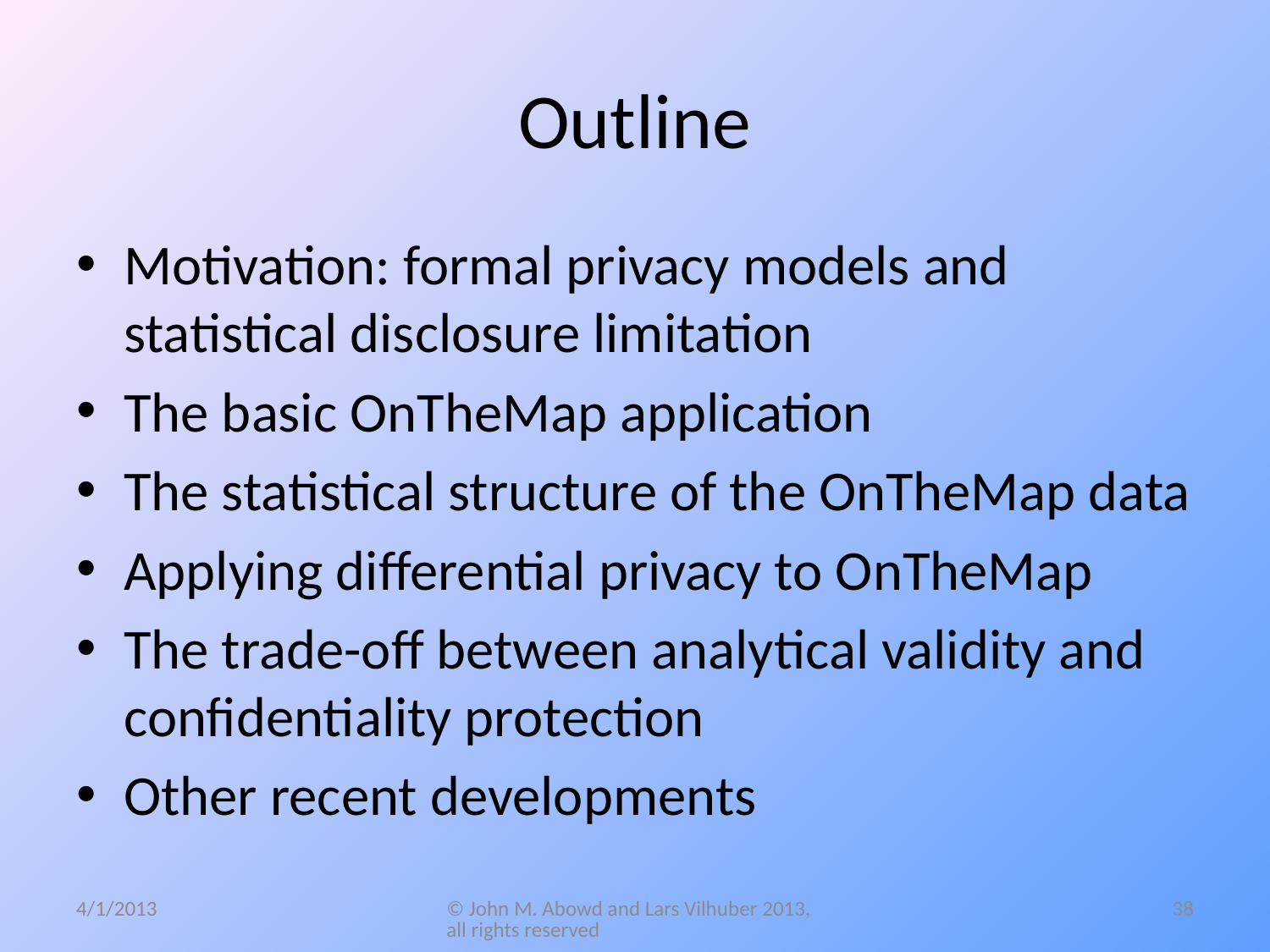

# Outline
Motivation: formal privacy models and statistical disclosure limitation
The basic OnTheMap application
The statistical structure of the OnTheMap data
Applying differential privacy to OnTheMap
The trade-off between analytical validity and confidentiality protection
Other recent developments
4/1/2013
© John M. Abowd and Lars Vilhuber 2013, all rights reserved
38